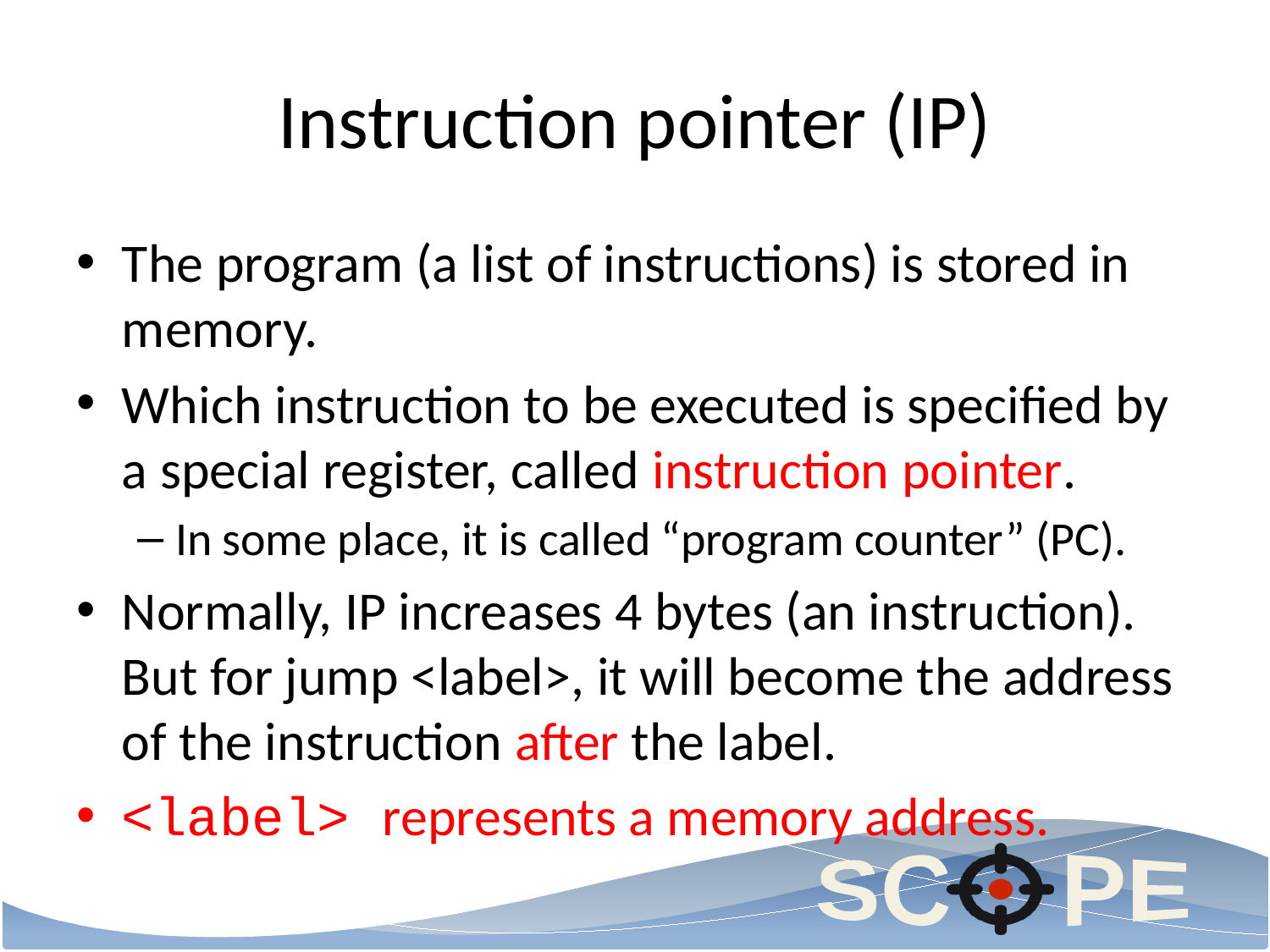

# Instruction pointer (IP)
The program (a list of instructions) is stored in memory.
Which instruction to be executed is specified by a special register, called instruction pointer.
In some place, it is called “program counter” (PC).
Normally, IP increases 4 bytes (an instruction).  But for jump <label>, it will become the address of the instruction after the label.
<label> represents a memory address.